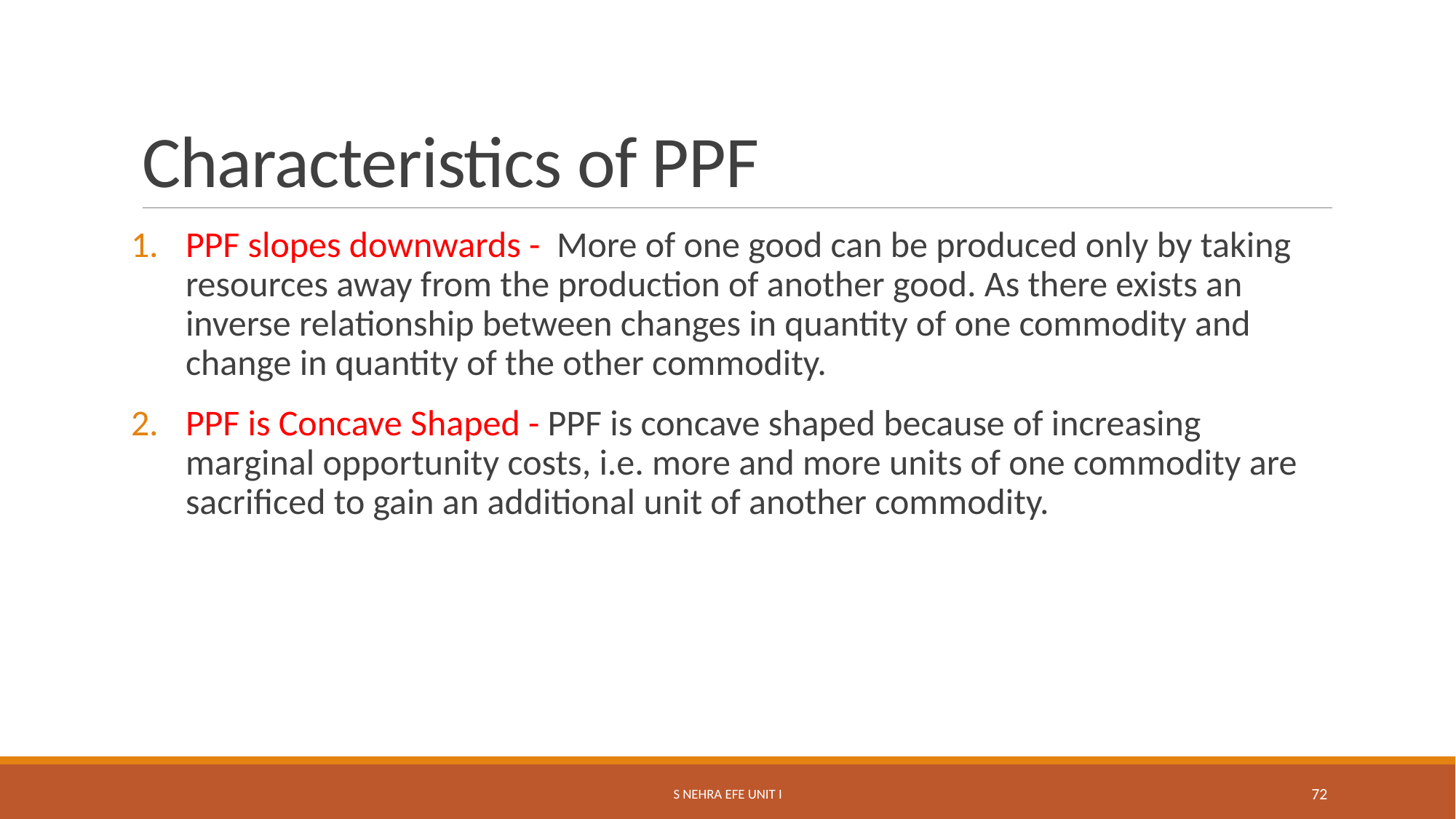

# Characteristics of PPF
PPF slopes downwards -  More of one good can be produced only by taking resources away from the production of another good. As there exists an inverse relationship between changes in quantity of one commodity and change in quantity of the other commodity.
PPF is Concave Shaped - PPF is concave shaped because of increasing marginal opportunity costs, i.e. more and more units of one commodity are sacrificed to gain an additional unit of another commodity.
S Nehra EFE Unit I
72